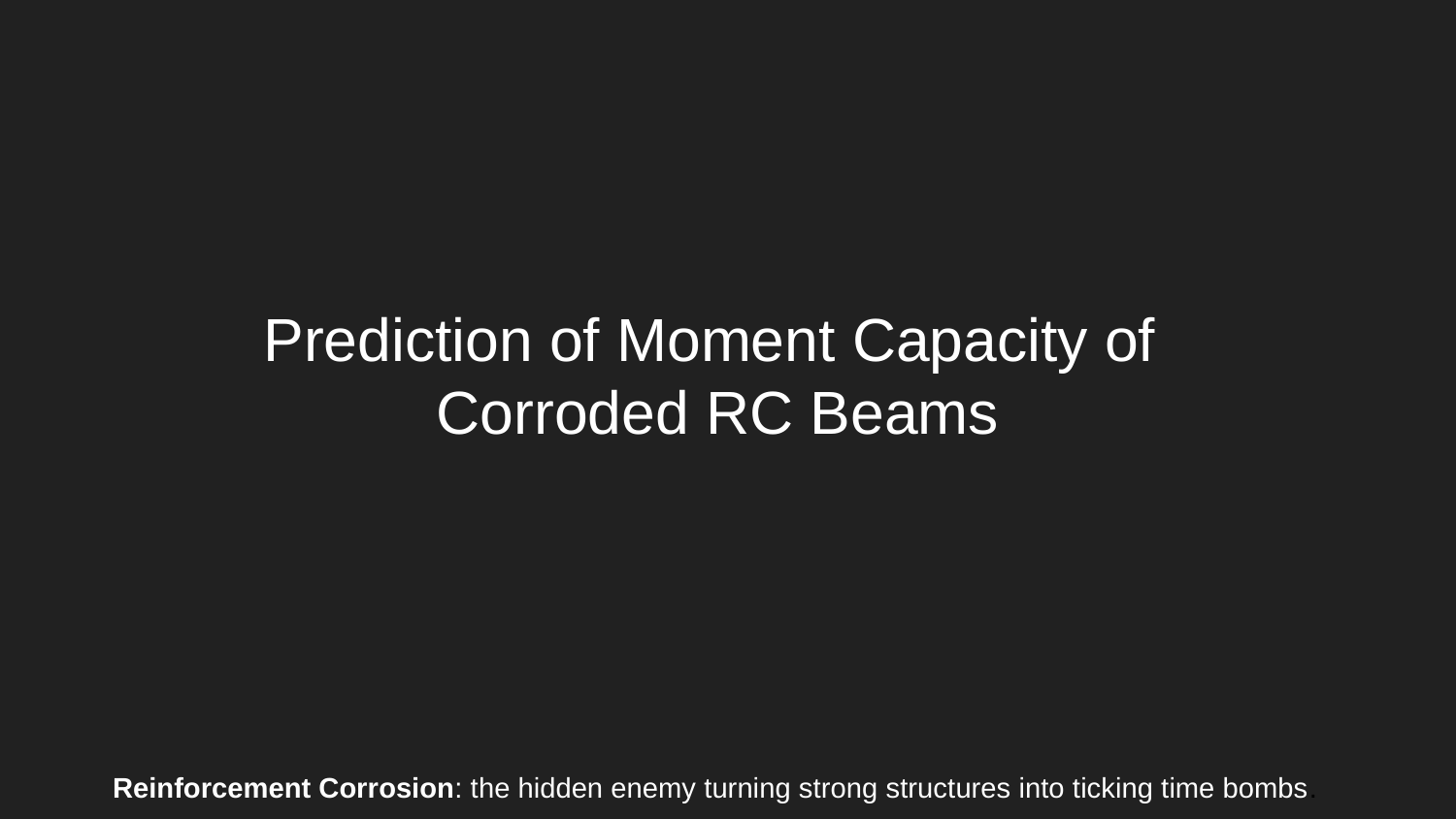

# Prediction of Moment Capacity of
Corroded RC Beams
Reinforcement Corrosion: the hidden enemy turning strong structures into ticking time bombs.